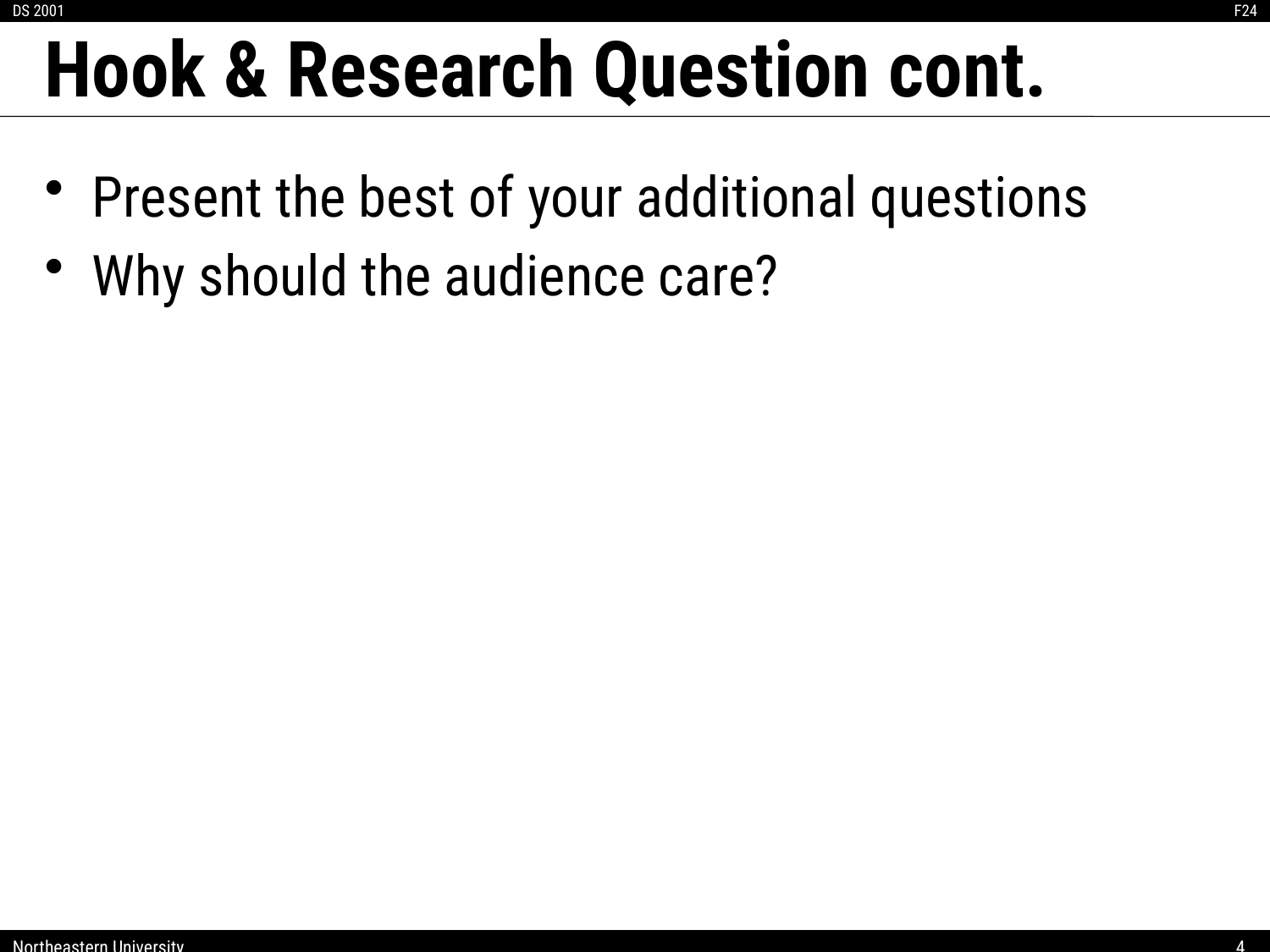

# Hook & Research Question cont.
Present the best of your additional questions
Why should the audience care?